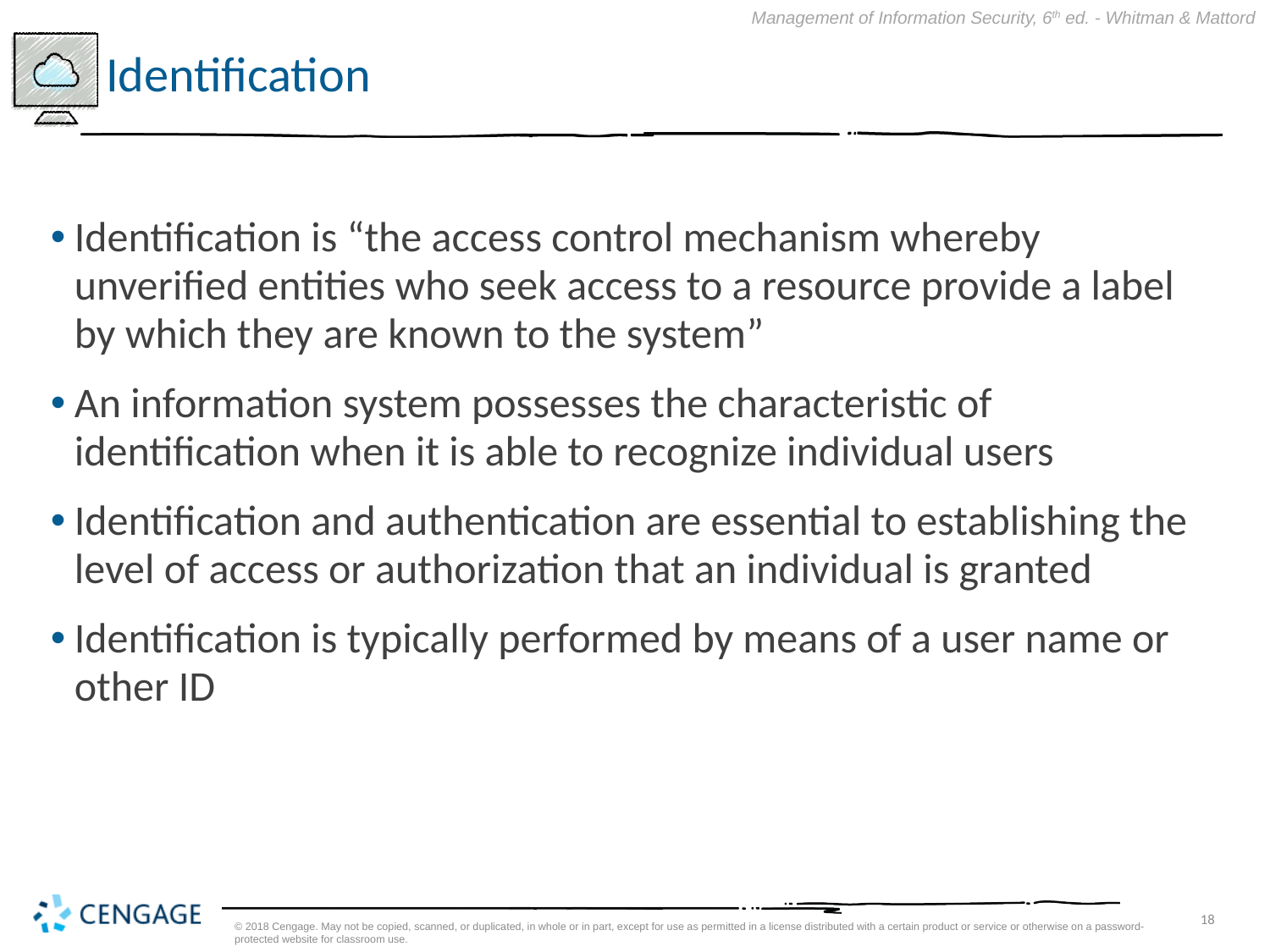

# Identification
Identification is “the access control mechanism whereby unverified entities who seek access to a resource provide a label by which they are known to the system”
An information system possesses the characteristic of identification when it is able to recognize individual users
Identification and authentication are essential to establishing the level of access or authorization that an individual is granted
Identification is typically performed by means of a user name or other ID